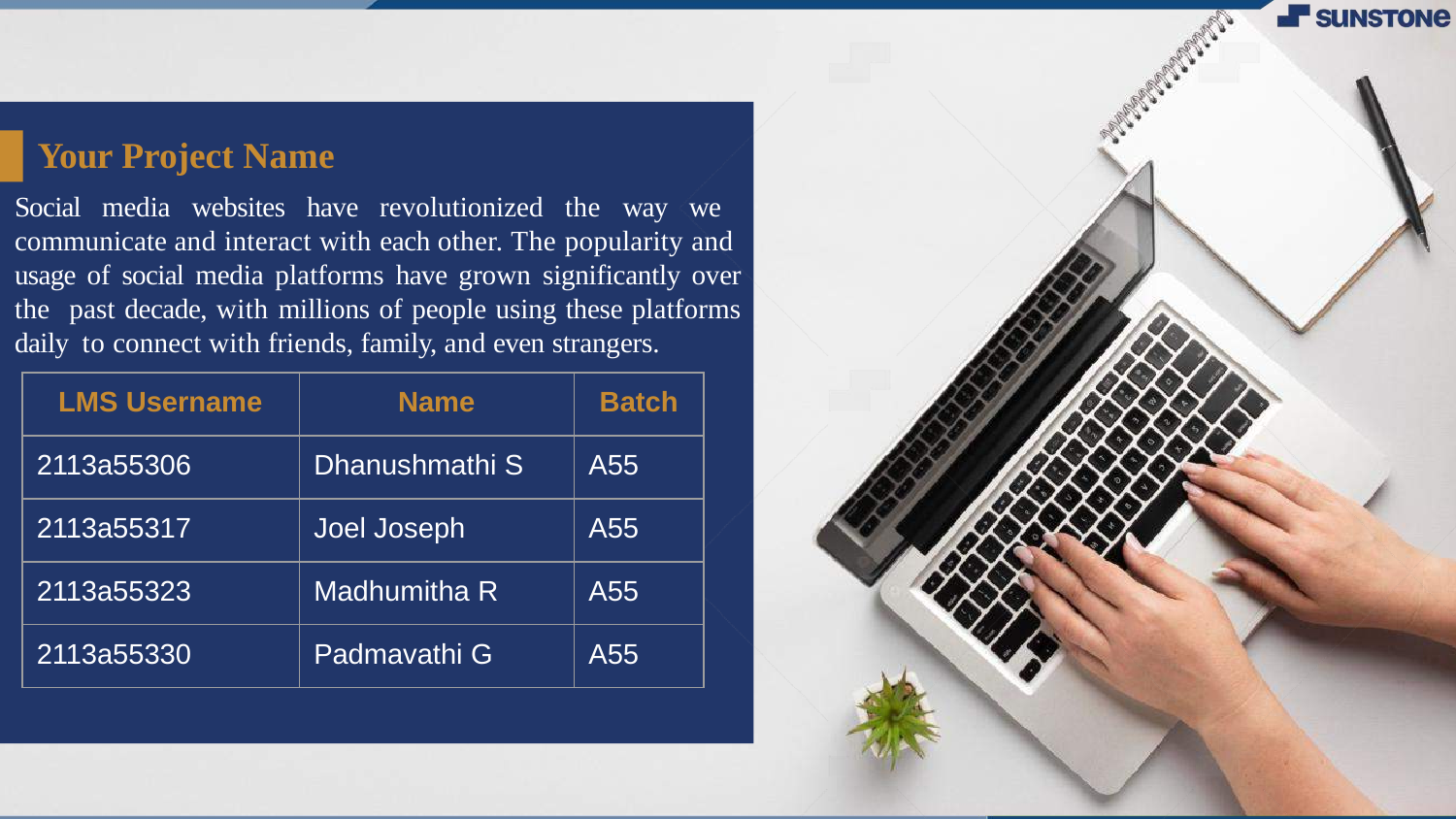

# Your Project Name
Social media websites have revolutionized the way we  communicate and interact with each other. The popularity and  usage of social media platforms have grown significantly over the  past decade, with millions of people using these platforms daily  to connect with friends, family, and even strangers.
| LMS Username | Name | Batch |
| --- | --- | --- |
| 2113a55306 | Dhanushmathi S | A55 |
| 2113a55317 | Joel Joseph | A55 |
| 2113a55323 | Madhumitha R | A55 |
| 2113a55330 | Padmavathi G | A55 |